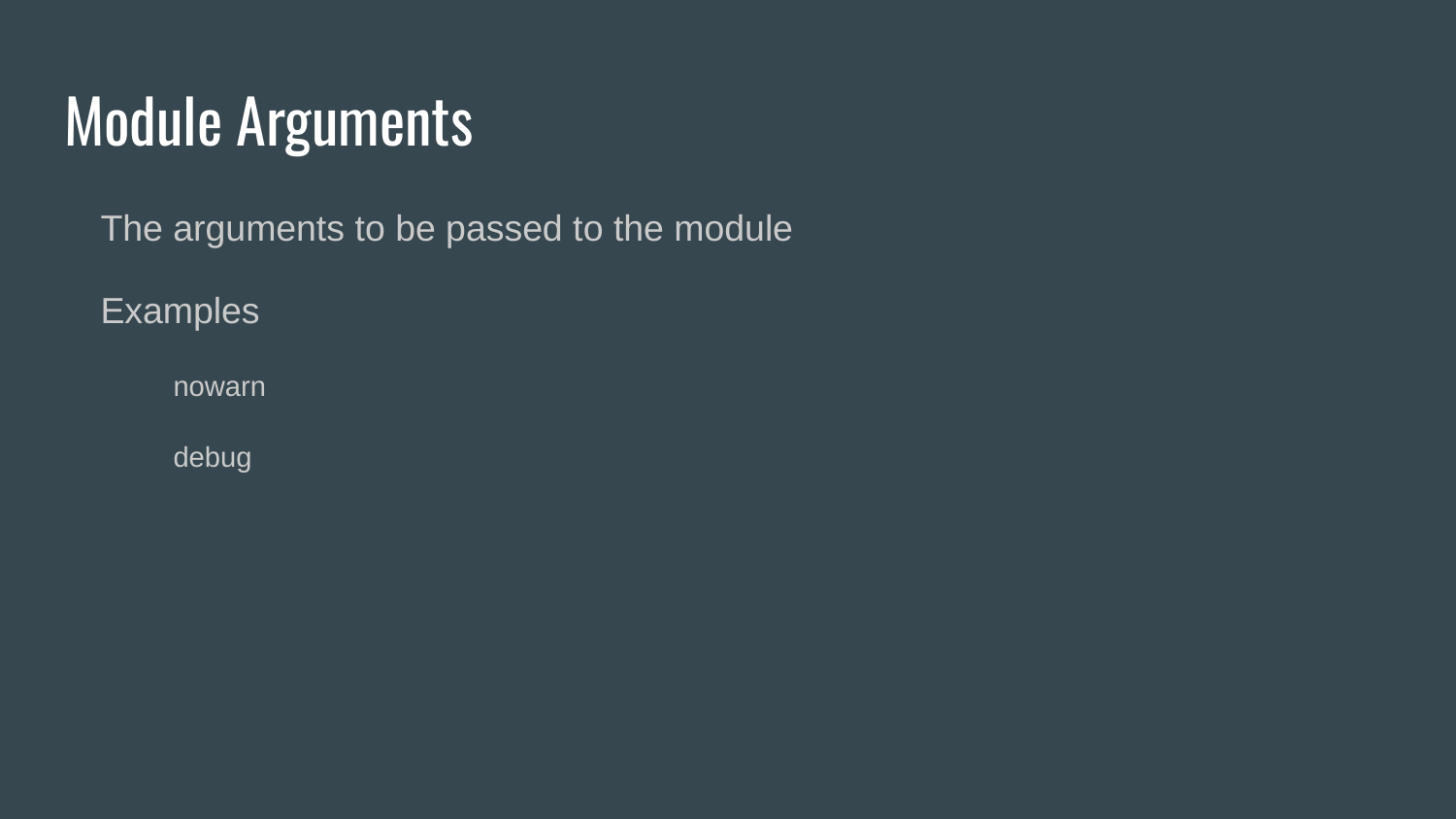

# Module Arguments
The arguments to be passed to the module
Examples
nowarn
debug